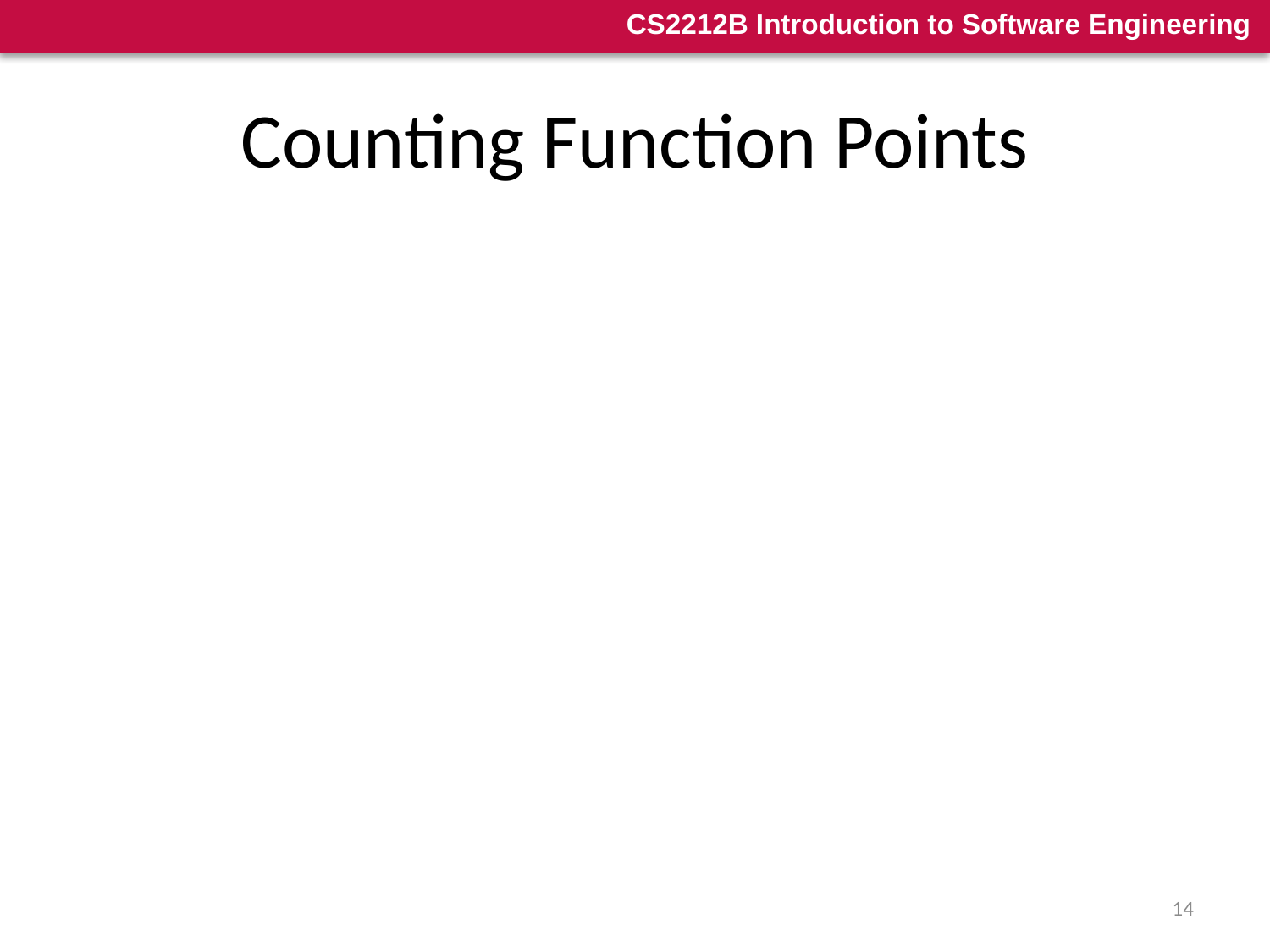

# Counting Function Points
User inputs. Each user input that provides distinct application oriented data to the software is counted.

User outputs. Each user output that provides application oriented information to the user is counted. Individual data items within a report are not counted separately.

User inquiries. This is an on-line input that results in the generation of some response.

Files. Each master file is counted.

External interfaces. Each interface that is used to transmit information to another system is counted.
14